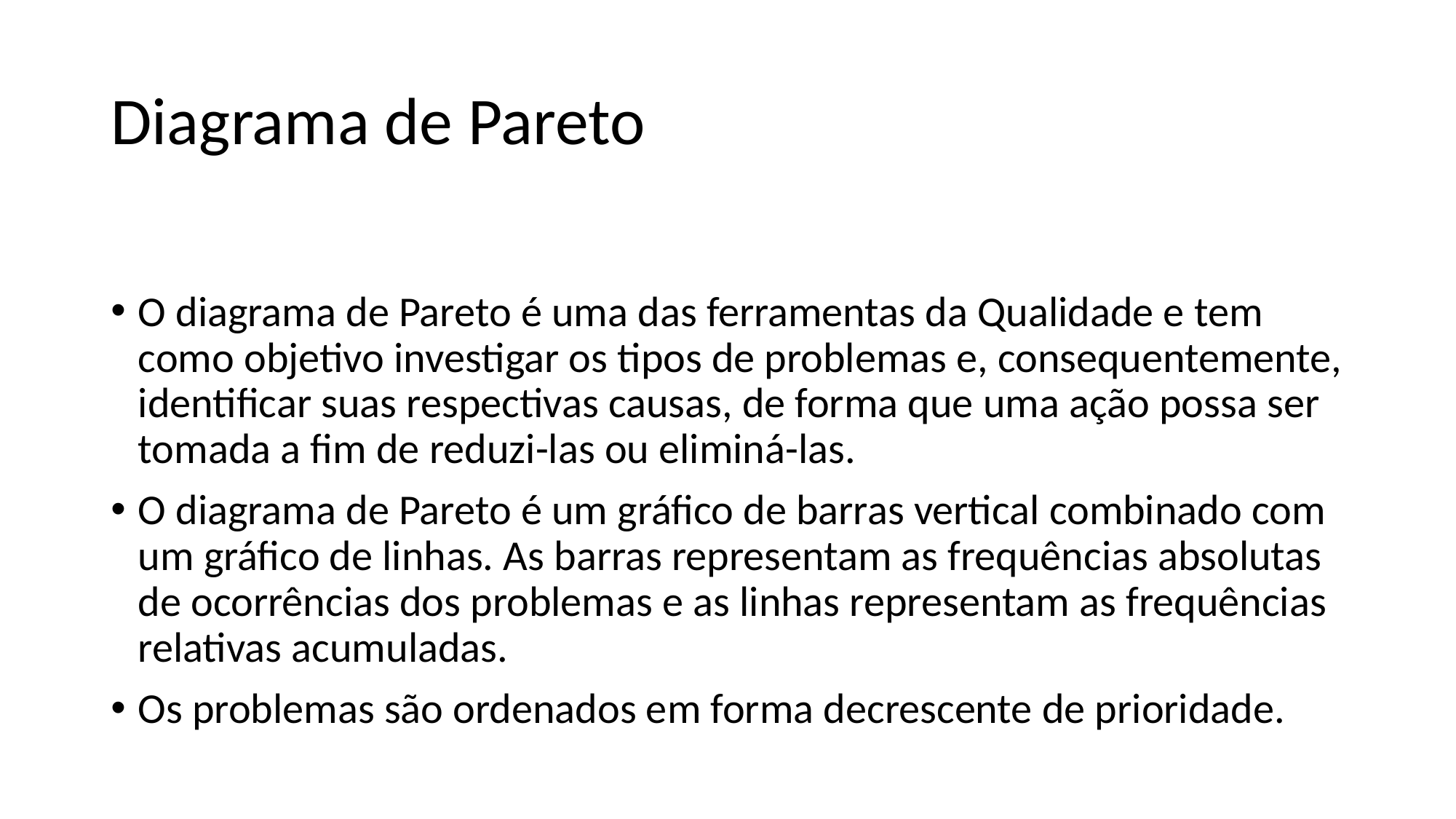

# Diagrama de Pareto

O diagrama de Pareto é uma das ferramentas da Qualidade e tem como objetivo investigar os tipos de problemas e, consequentemente, identificar suas respectivas causas, de forma que uma ação possa ser tomada a fim de reduzi-las ou eliminá-las.
O diagrama de Pareto é um gráfico de barras vertical combinado com um gráfico de linhas. As barras representam as frequências absolutas de ocorrências dos problemas e as linhas representam as frequências relativas acumuladas.
Os problemas são ordenados em forma decrescente de prioridade.